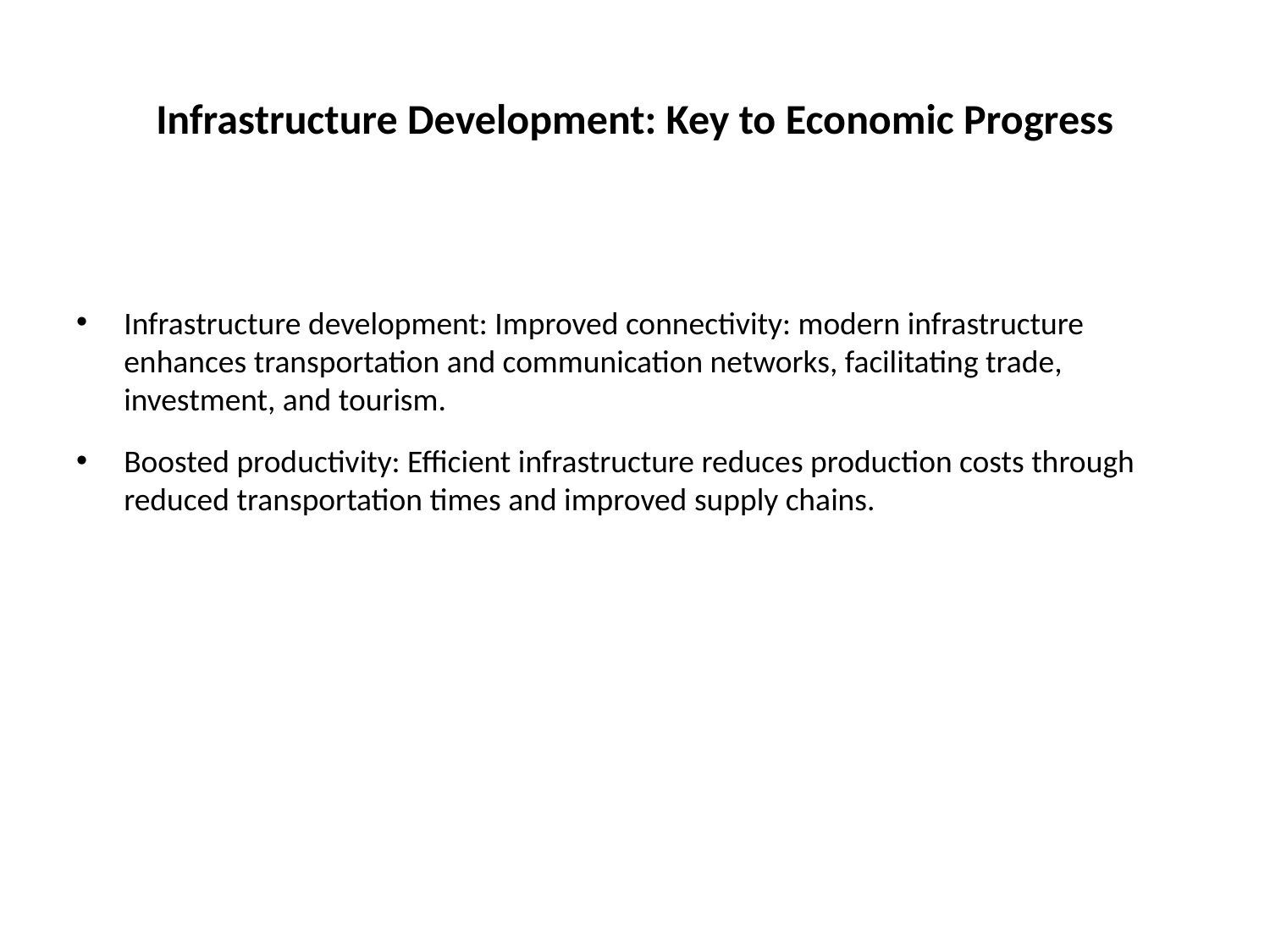

# Infrastructure Development: Key to Economic Progress

Infrastructure development: Improved connectivity: modern infrastructure enhances transportation and communication networks, facilitating trade, investment, and tourism.
Boosted productivity: Efficient infrastructure reduces production costs through reduced transportation times and improved supply chains.